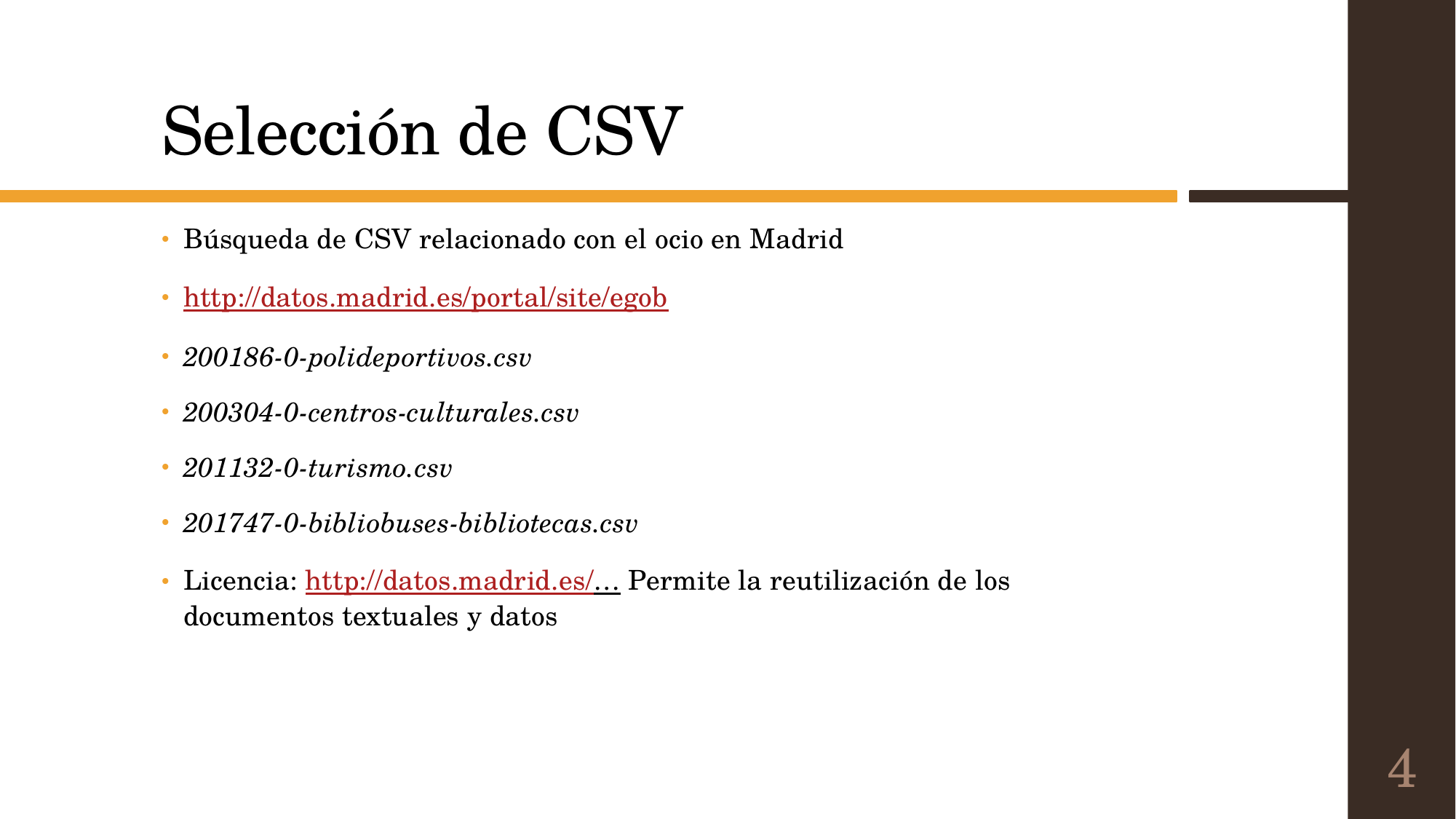

# Selección de CSV

Búsqueda de CSV relacionado con el ocio en Madrid
http://datos.madrid.es/portal/site/egob
200186-0-polideportivos.csv
200304-0-centros-culturales.csv
201132-0-turismo.csv
201747-0-bibliobuses-bibliotecas.csv
Licencia: http://datos.madrid.es/… Permite la reutilización de los documentos textuales y datos
4